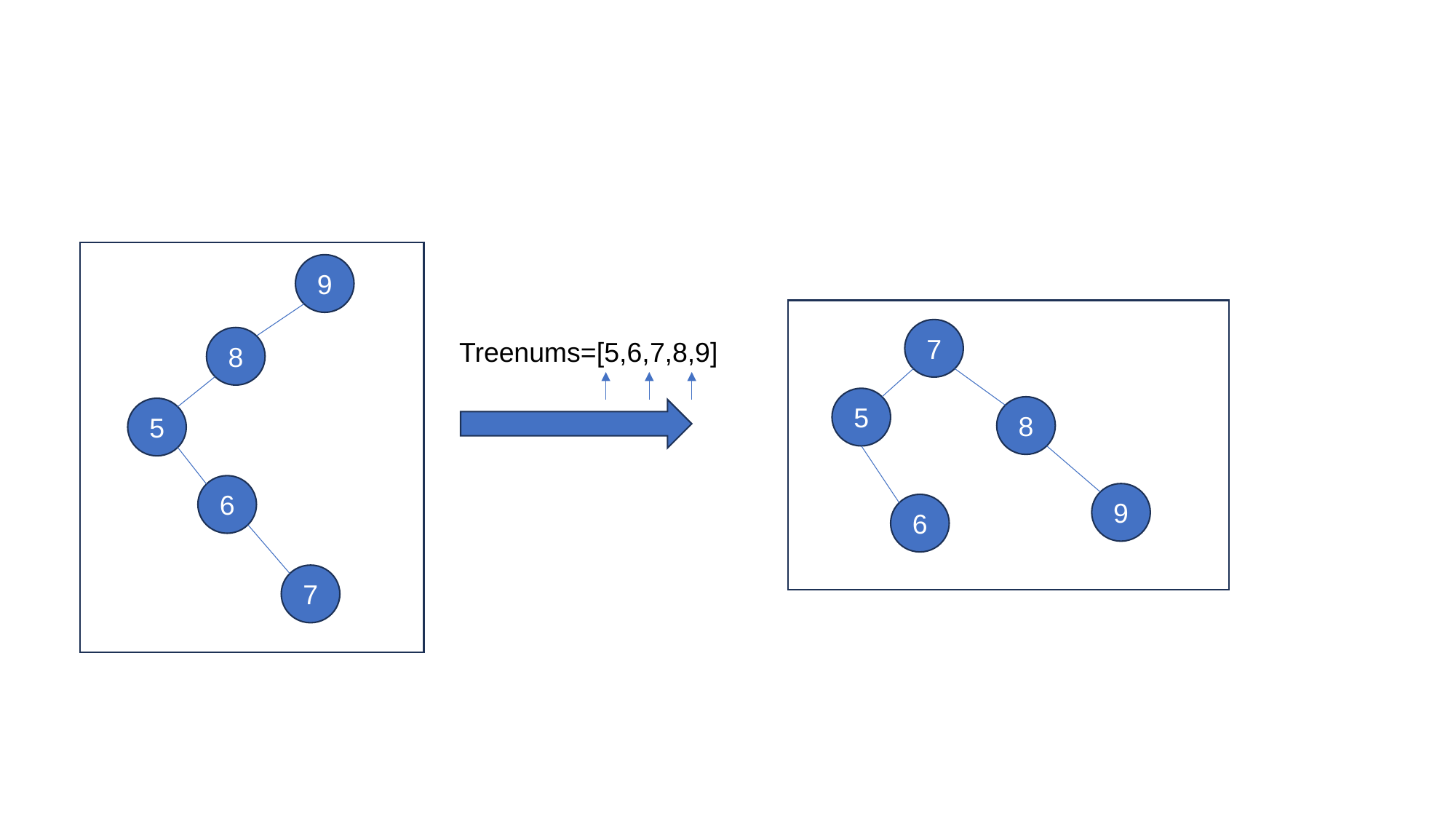

9

7
8
Treenums=[5,6,7,8,9]
5
8
5

6
9
6
7